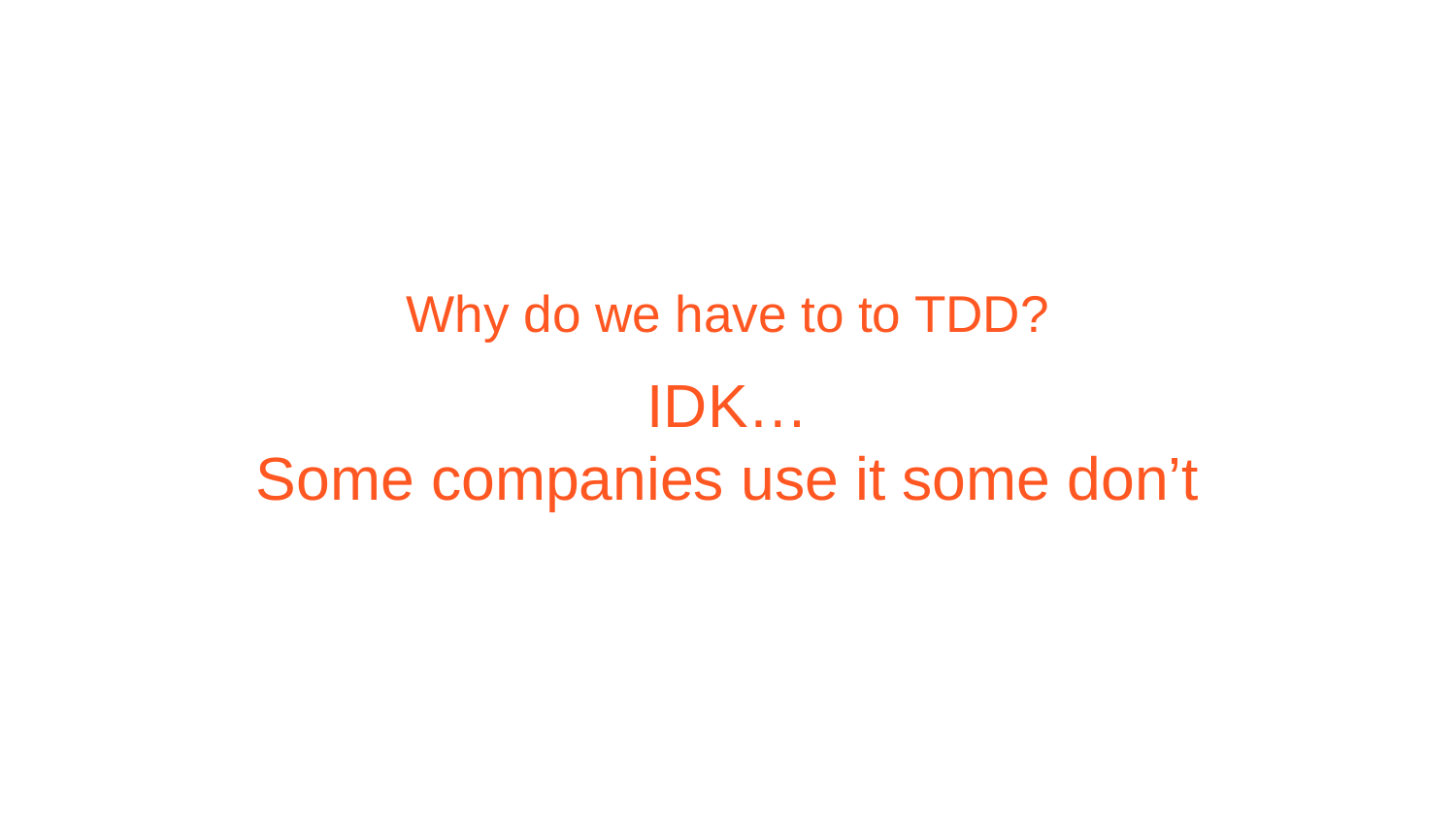

# Why do we have to to TDD?
IDK…
Some companies use it some don’t